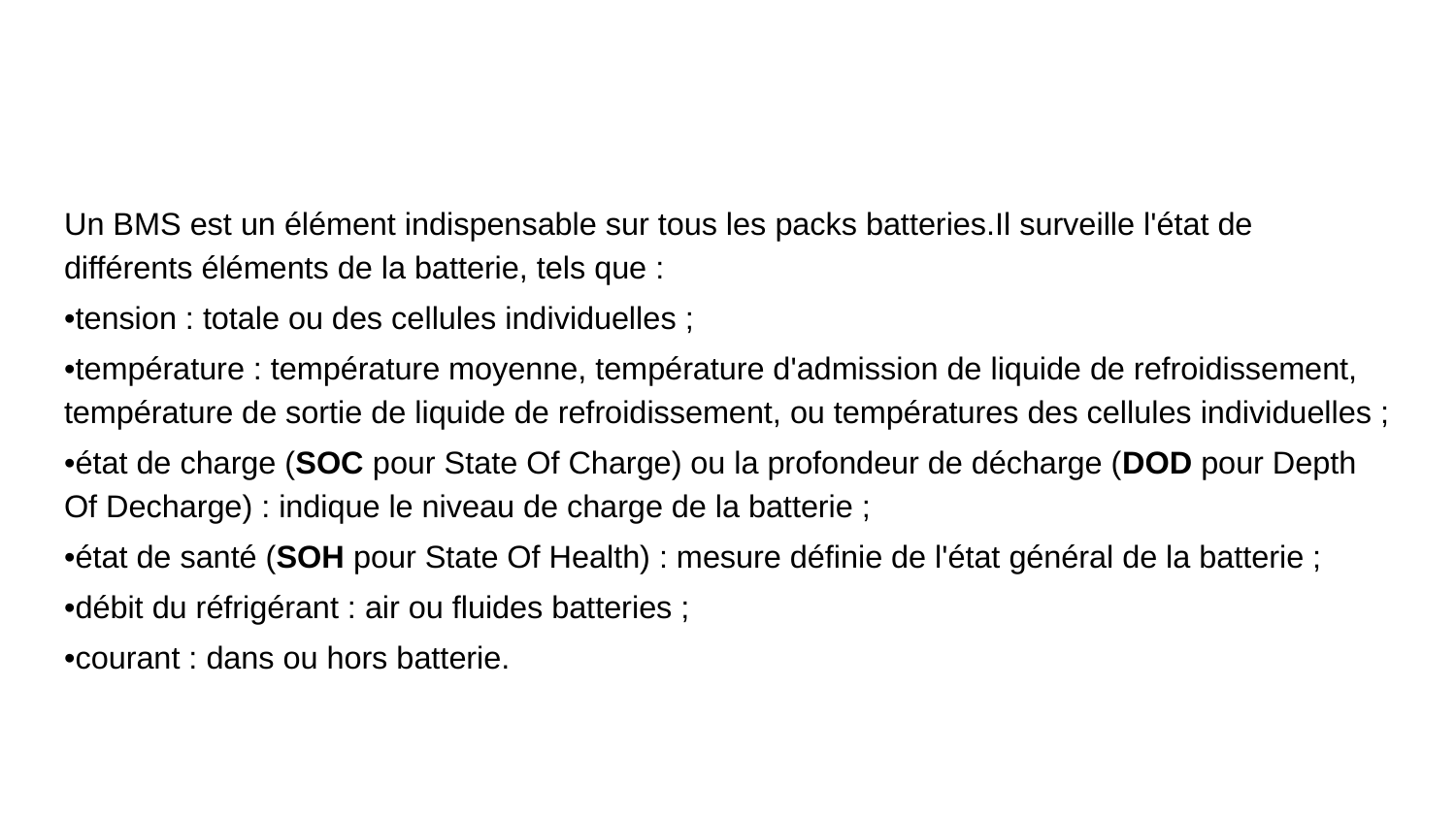

#
Un BMS est un élément indispensable sur tous les packs batteries.Il surveille l'état de différents éléments de la batterie, tels que :
•tension : totale ou des cellules individuelles ;
•température : température moyenne, température d'admission de liquide de refroidissement, température de sortie de liquide de refroidissement, ou températures des cellules individuelles ;
•état de charge (SOC pour State Of Charge) ou la profondeur de décharge (DOD pour Depth Of Decharge) : indique le niveau de charge de la batterie ;
•état de santé (SOH pour State Of Health) : mesure définie de l'état général de la batterie ;
•débit du réfrigérant : air ou fluides batteries ;
•courant : dans ou hors batterie.